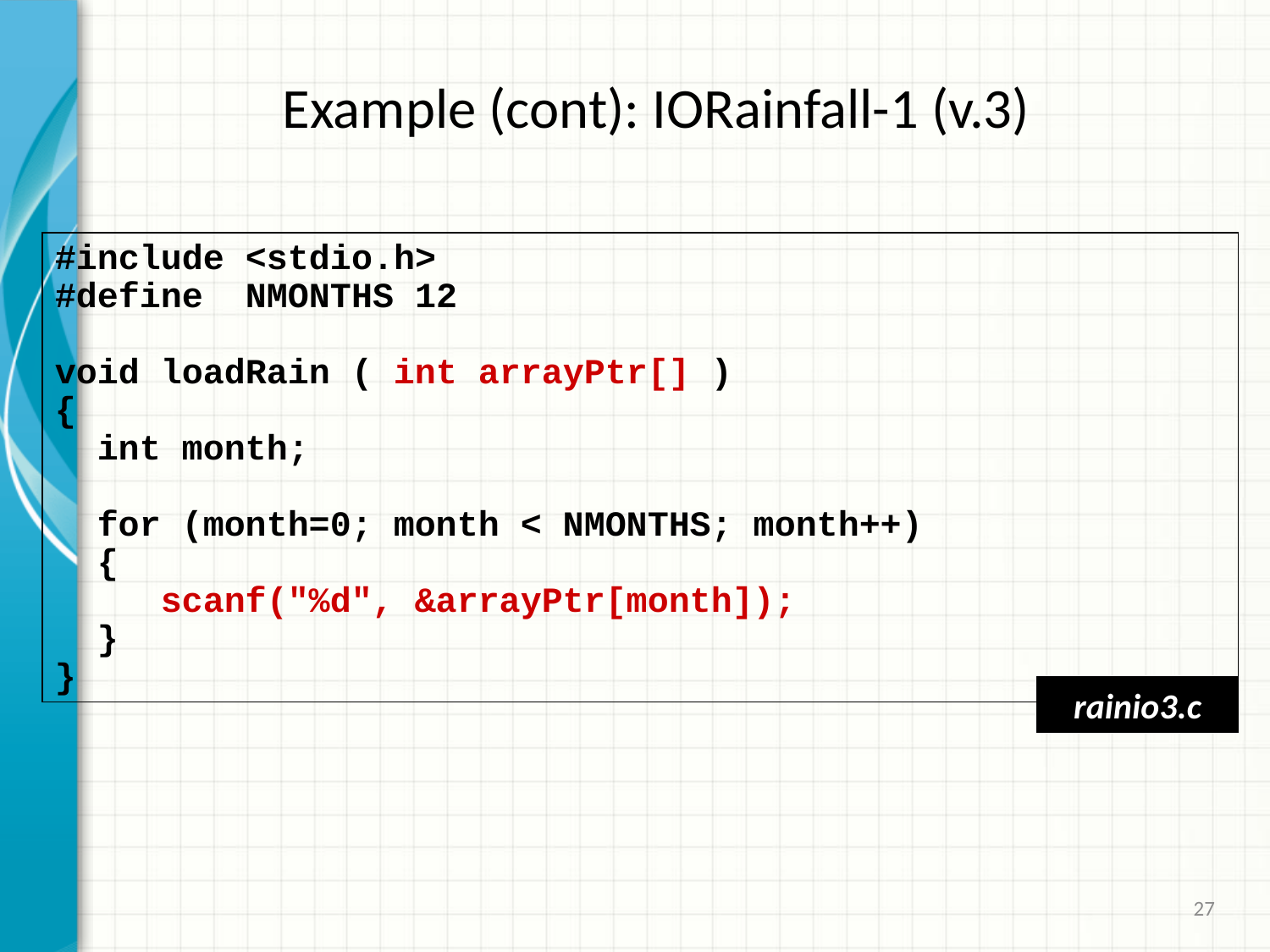

# Example (cont): IORainfall-1 (v.3)

#include <stdio.h>
#define  NMONTHS 12

void loadRain ( int arrayPtr[] )
{
  int month;

  for (month=0; month < NMONTHS; month++)
  {
     scanf("%d", &arrayPtr[month]);
  }
}
rainio3.c
27